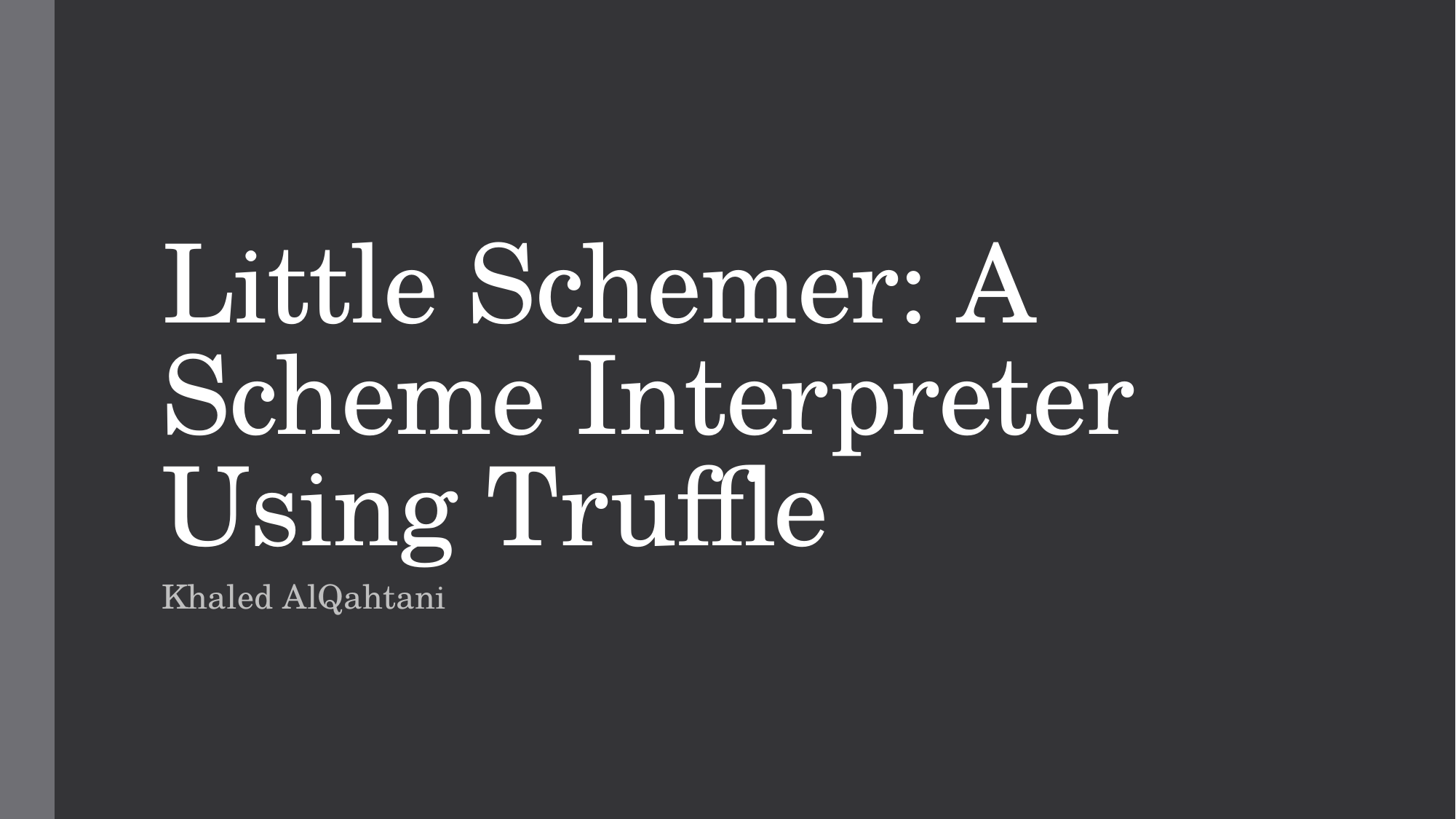

# Little Schemer: A Scheme Interpreter Using Truffle
Khaled AlQahtani